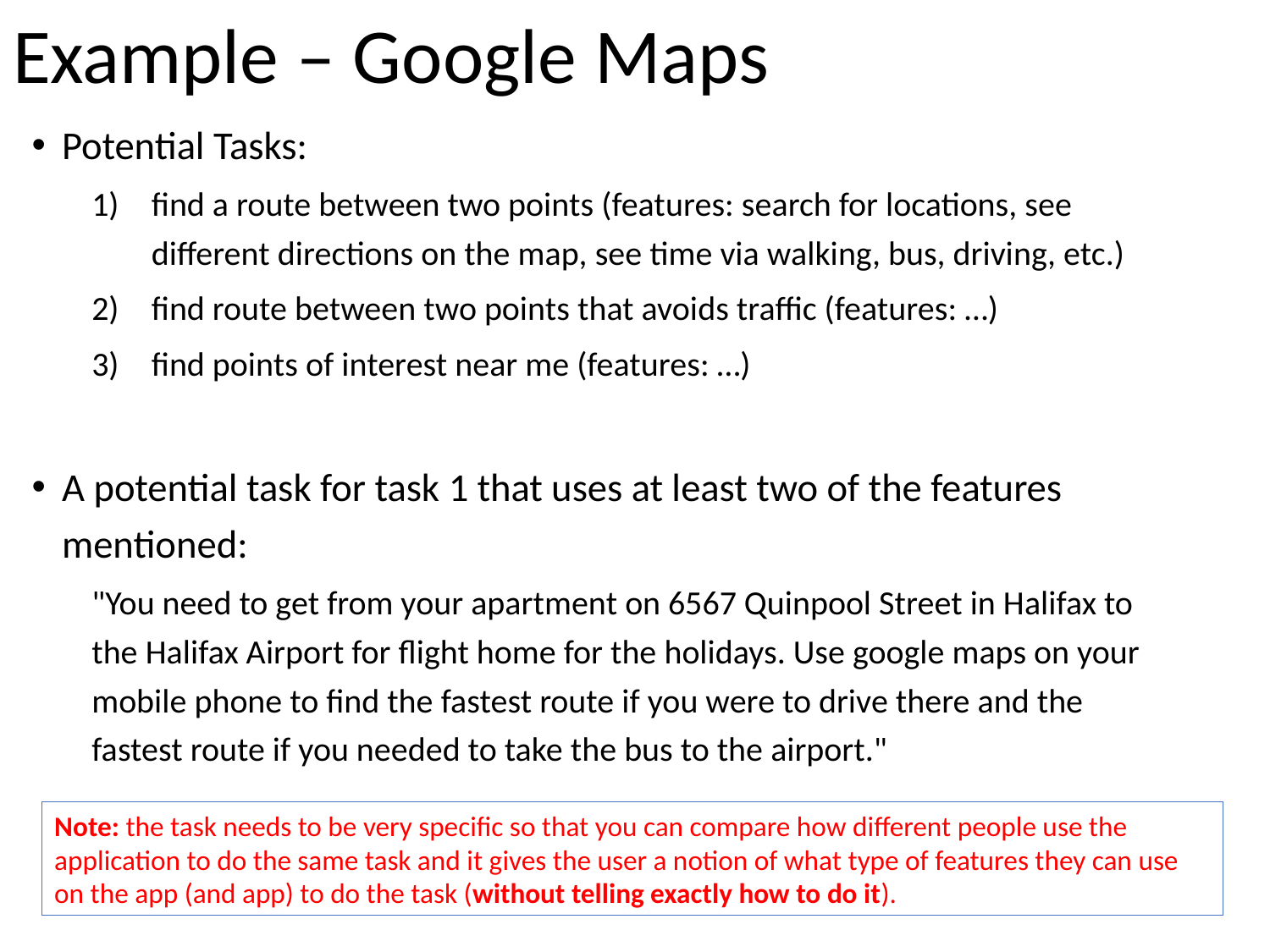

# Example – Google Maps
Potential Tasks:
find a route between two points (features: search for locations, see different directions on the map, see time via walking, bus, driving, etc.)
find route between two points that avoids traffic (features: …)
find points of interest near me (features: …)

A potential task for task 1 that uses at least two of the features mentioned:
"You need to get from your apartment on 6567 Quinpool Street in Halifax to the Halifax Airport for flight home for the holidays. Use google maps on your mobile phone to find the fastest route if you were to drive there and the fastest route if you needed to take the bus to the airport."

Note: the task needs to be very specific so that you can compare how different people use the application to do the same task and it gives the user a notion of what type of features they can use on the app (and app) to do the task (without telling exactly how to do it).